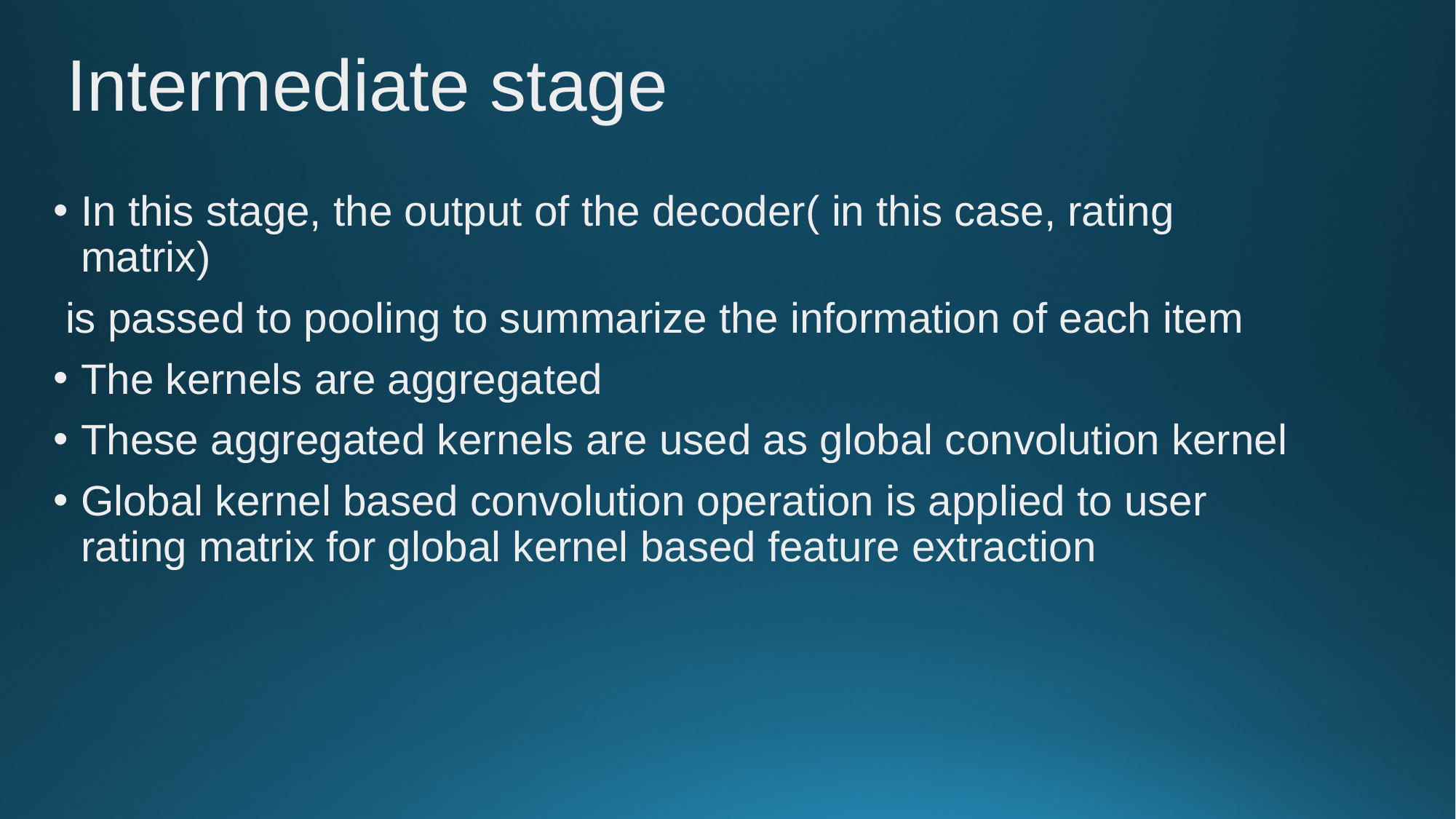

# Intermediate stage
In this stage, the output of the decoder( in this case, rating matrix)
 is passed to pooling to summarize the information of each item
The kernels are aggregated
These aggregated kernels are used as global convolution kernel
Global kernel based convolution operation is applied to user rating matrix for global kernel based feature extraction